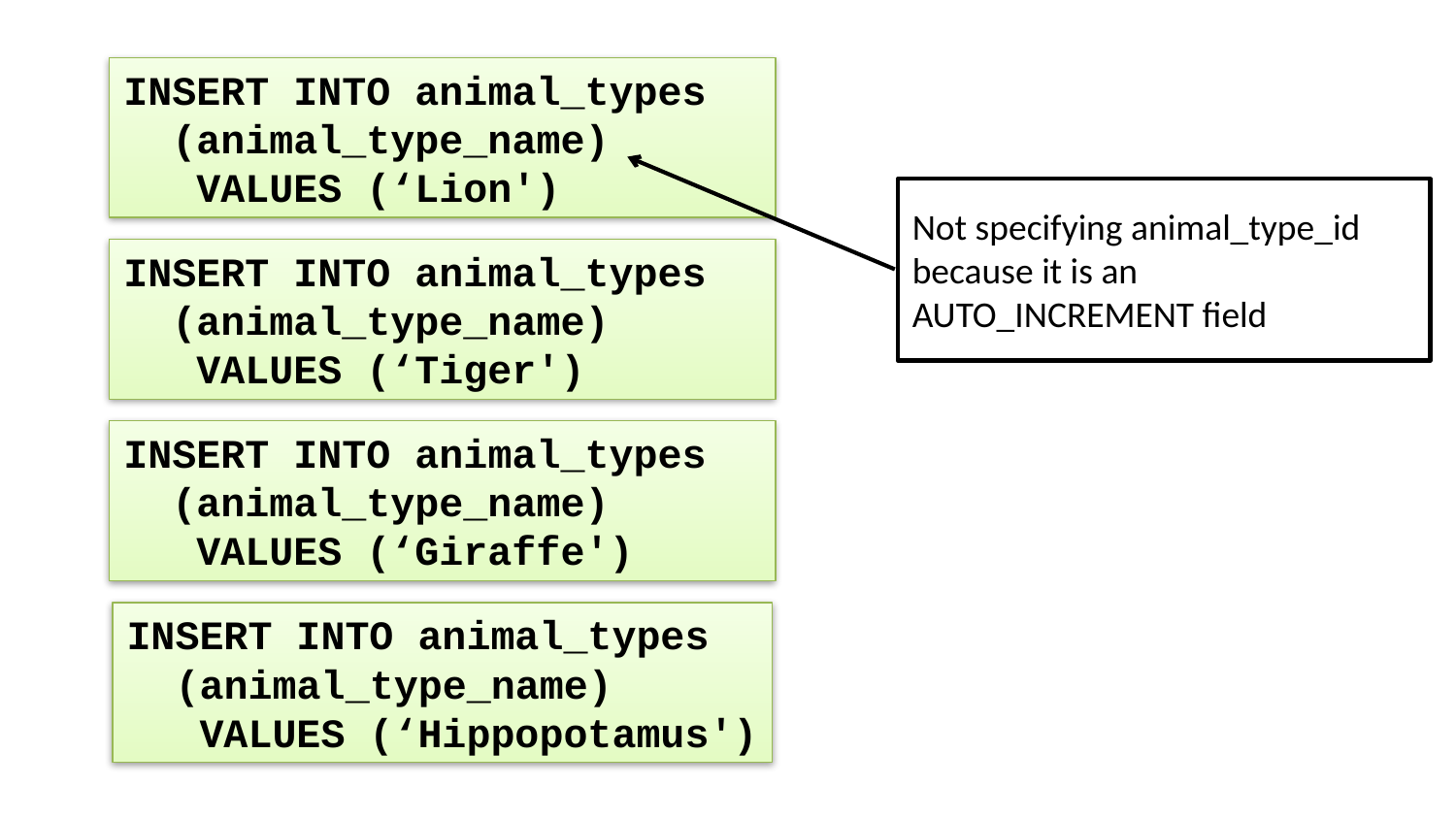

INSERT INTO animal_types
  (animal_type_name)
   VALUES (‘Lion')
Not specifying animal_type_id because it is an AUTO_INCREMENT field
INSERT INTO animal_types
  (animal_type_name)
   VALUES (‘Tiger')
INSERT INTO animal_types
  (animal_type_name)
   VALUES (‘Giraffe')
INSERT INTO animal_types
  (animal_type_name)
   VALUES (‘Hippopotamus')